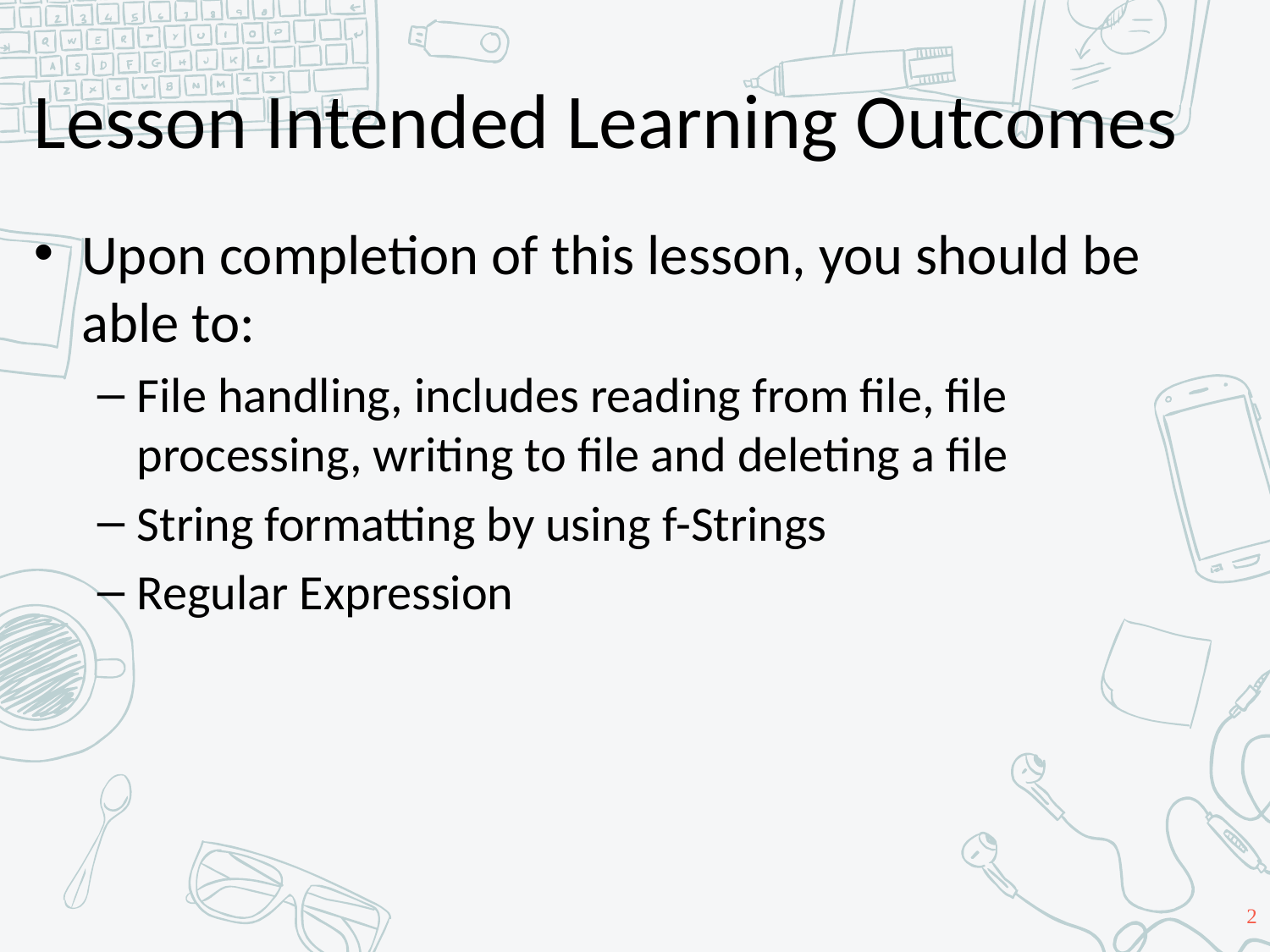

# Lesson Intended Learning Outcomes
Upon completion of this lesson, you should be able to:
File handling, includes reading from file, file processing, writing to file and deleting a file
String formatting by using f-Strings
Regular Expression
2